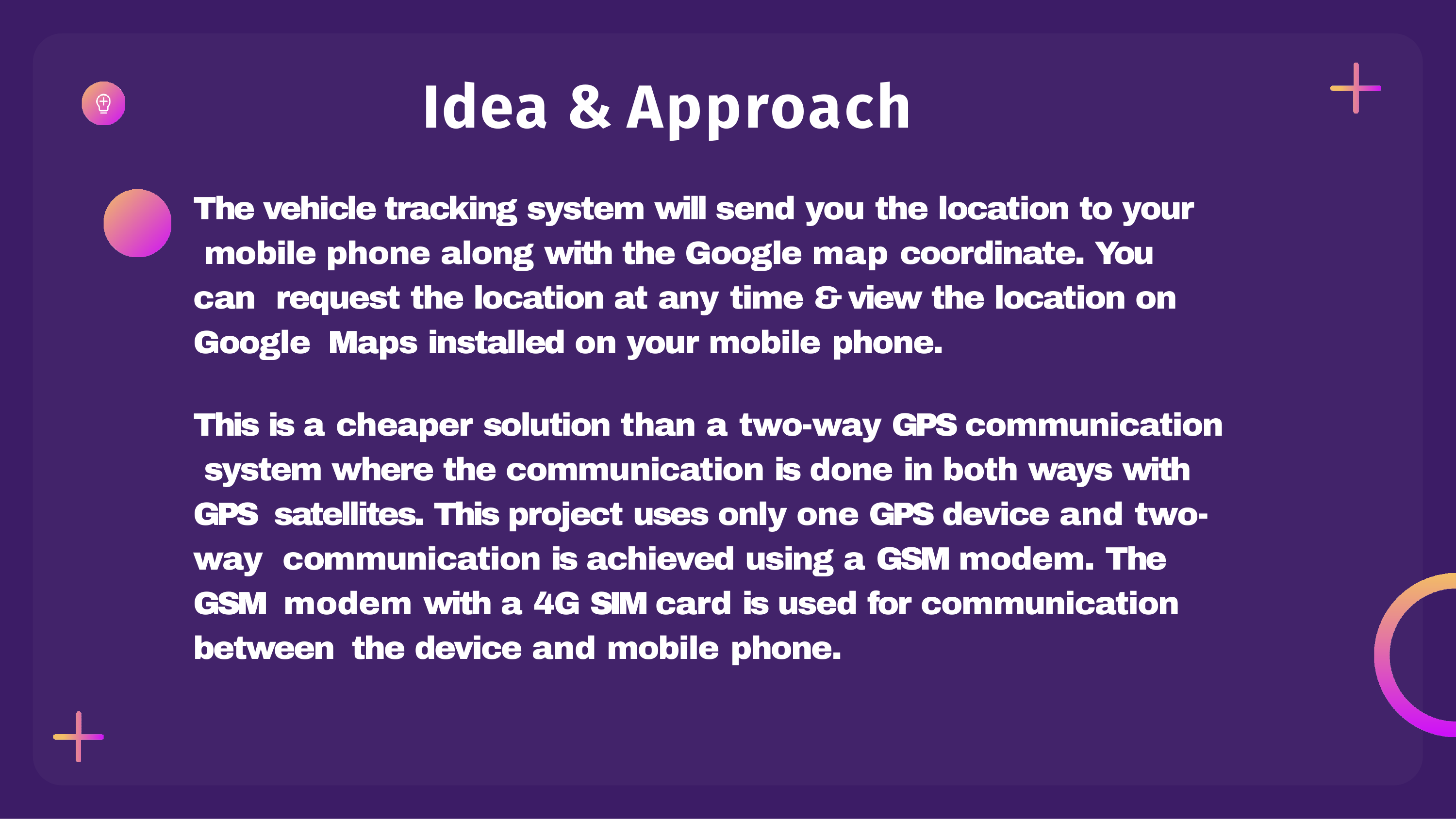

# Idea & Approach

The vehicle tracking system will send you the location to your  mobile phone along with the Google map coordinate. You can  request the location at any time & view the location on Google  Maps installed on your mobile phone.

This is a cheaper solution than a two-way GPS communication  system where the communication is done in both ways with GPS  satellites. This project uses only one GPS device and two-way  communication is achieved using a GSM modem. The GSM  modem with a 4G SIM card is used for communication between  the device and mobile phone.